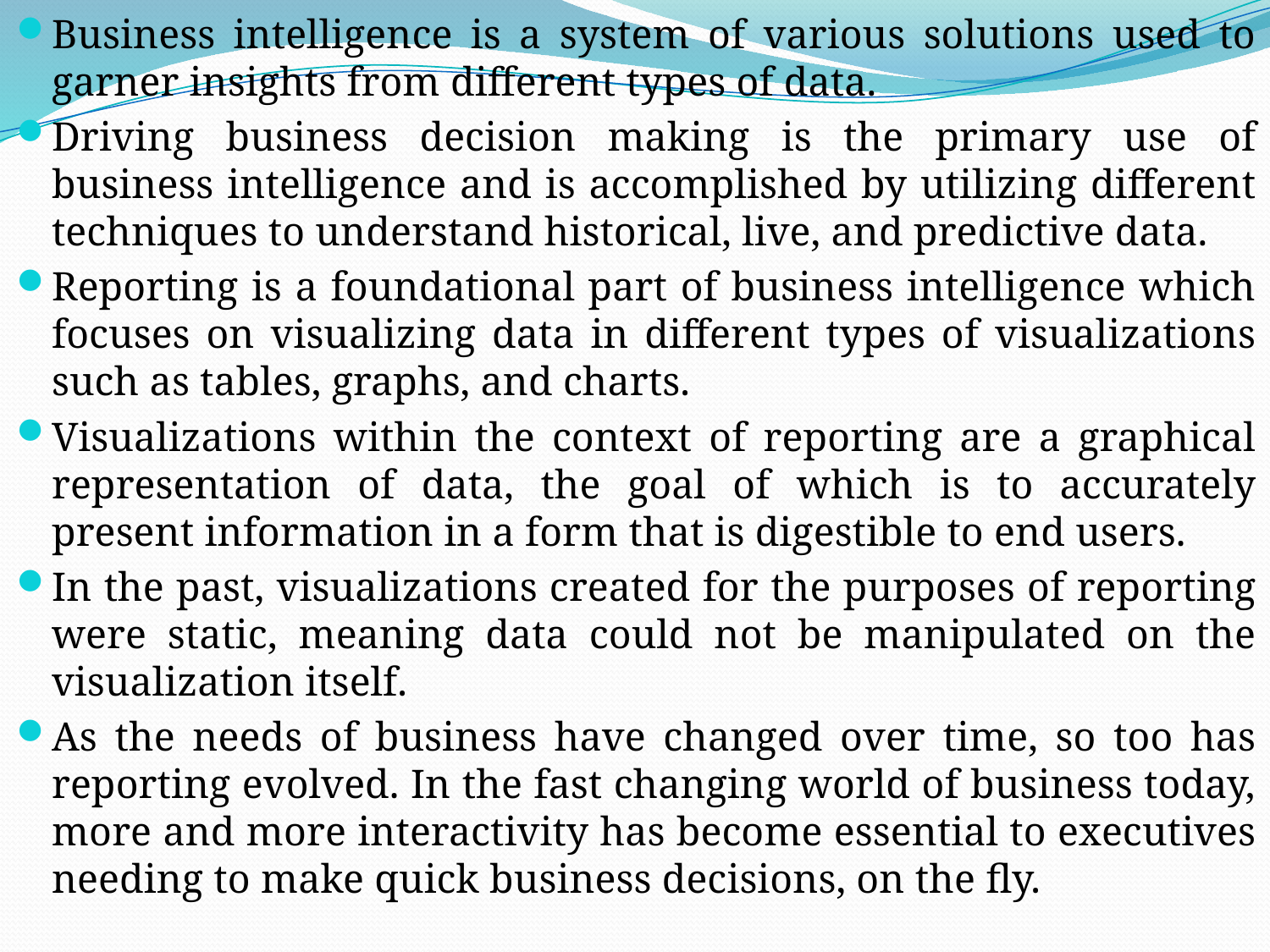

Business intelligence is a system of various solutions used to garner insights from different types of data.
Driving business decision making is the primary use of business intelligence and is accomplished by utilizing different techniques to understand historical, live, and predictive data.
Reporting is a foundational part of business intelligence which focuses on visualizing data in different types of visualizations such as tables, graphs, and charts.
Visualizations within the context of reporting are a graphical representation of data, the goal of which is to accurately present information in a form that is digestible to end users.
In the past, visualizations created for the purposes of reporting were static, meaning data could not be manipulated on the visualization itself.
As the needs of business have changed over time, so too has reporting evolved. In the fast changing world of business today, more and more interactivity has become essential to executives needing to make quick business decisions, on the fly.